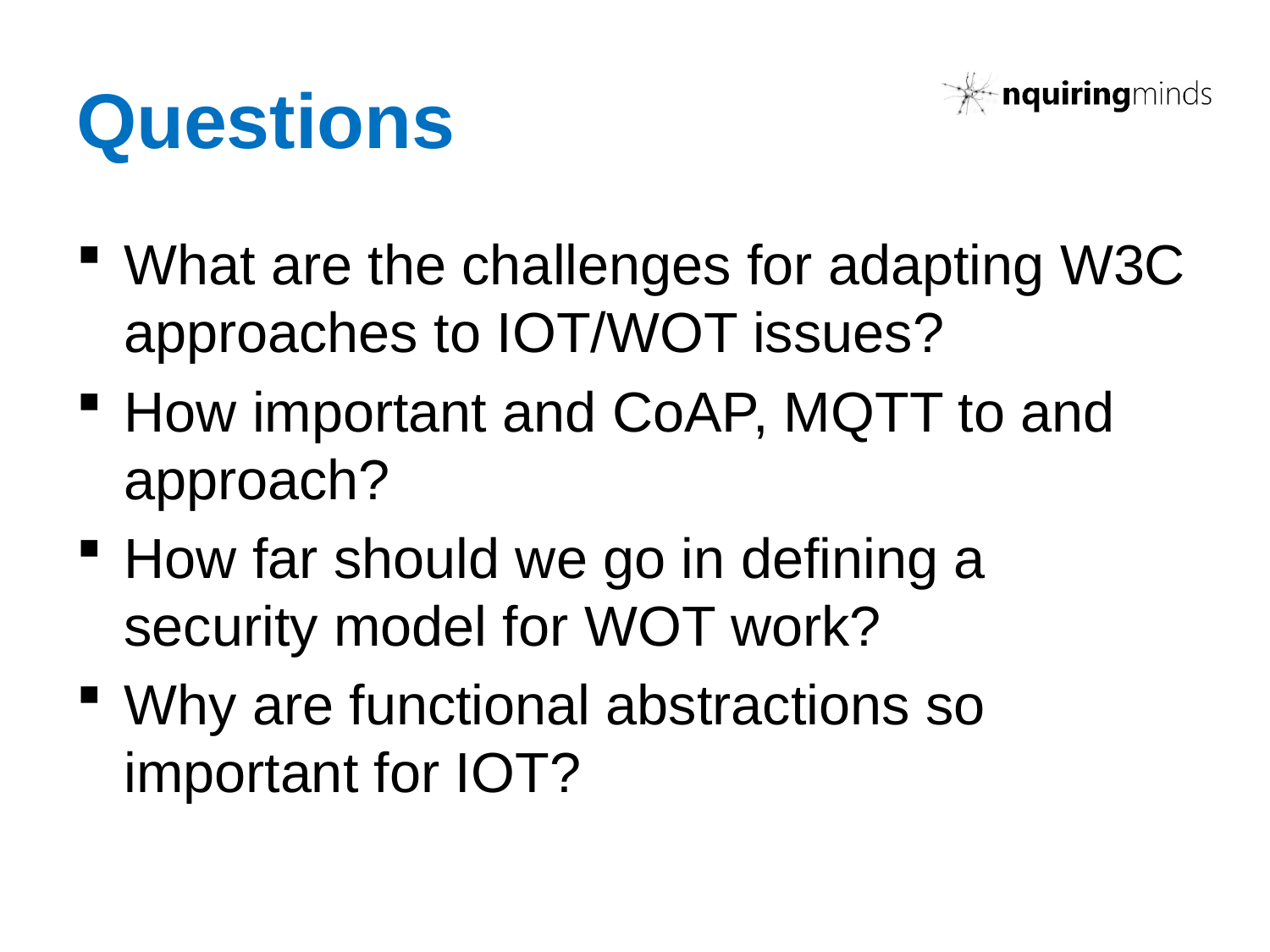

# Questions
What are the challenges for adapting W3C approaches to IOT/WOT issues?
How important and CoAP, MQTT to and approach?
How far should we go in defining a security model for WOT work?
Why are functional abstractions so important for IOT?